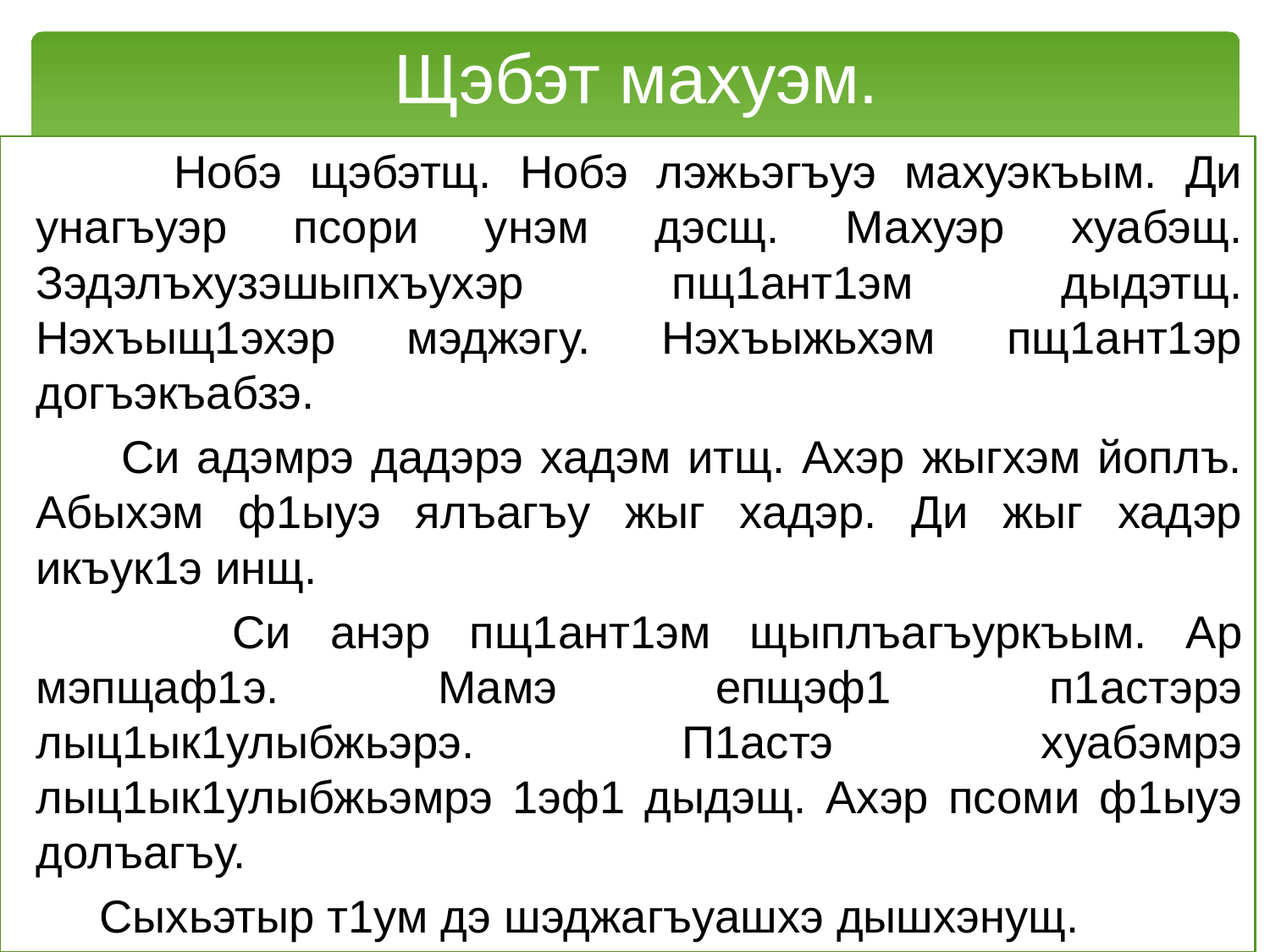

# Щэбэт махуэм.
     Нобэ щэбэтщ. Нобэ лэжьэгъуэ махуэкъым. Ди унагъуэр псори унэм дэсщ. Махуэр хуабэщ. Зэдэлъхузэшыпхъухэр пщ1ант1эм дыдэтщ. Нэхъыщ1эхэр мэджэгу. Нэхъыжьхэм пщ1ант1эр догъэкъабзэ.
     Си адэмрэ дадэрэ хадэм итщ. Ахэр жыгхэм йоплъ. Абыхэм ф1ыуэ ялъагъу жыг хадэр. Ди жыг хадэр икъук1э инщ.
     Си анэр пщ1ант1эм щыплъагъуркъым. Ар мэпщаф1э. Мамэ епщэф1 п1астэрэ лыц1ык1улыбжьэрэ. П1астэ хуабэмрэ лыц1ык1улыбжьэмрэ 1эф1 дыдэщ. Ахэр псоми ф1ыуэ долъагъу.
     Сыхьэтыр т1ум дэ шэджагъуашхэ дышхэнущ.